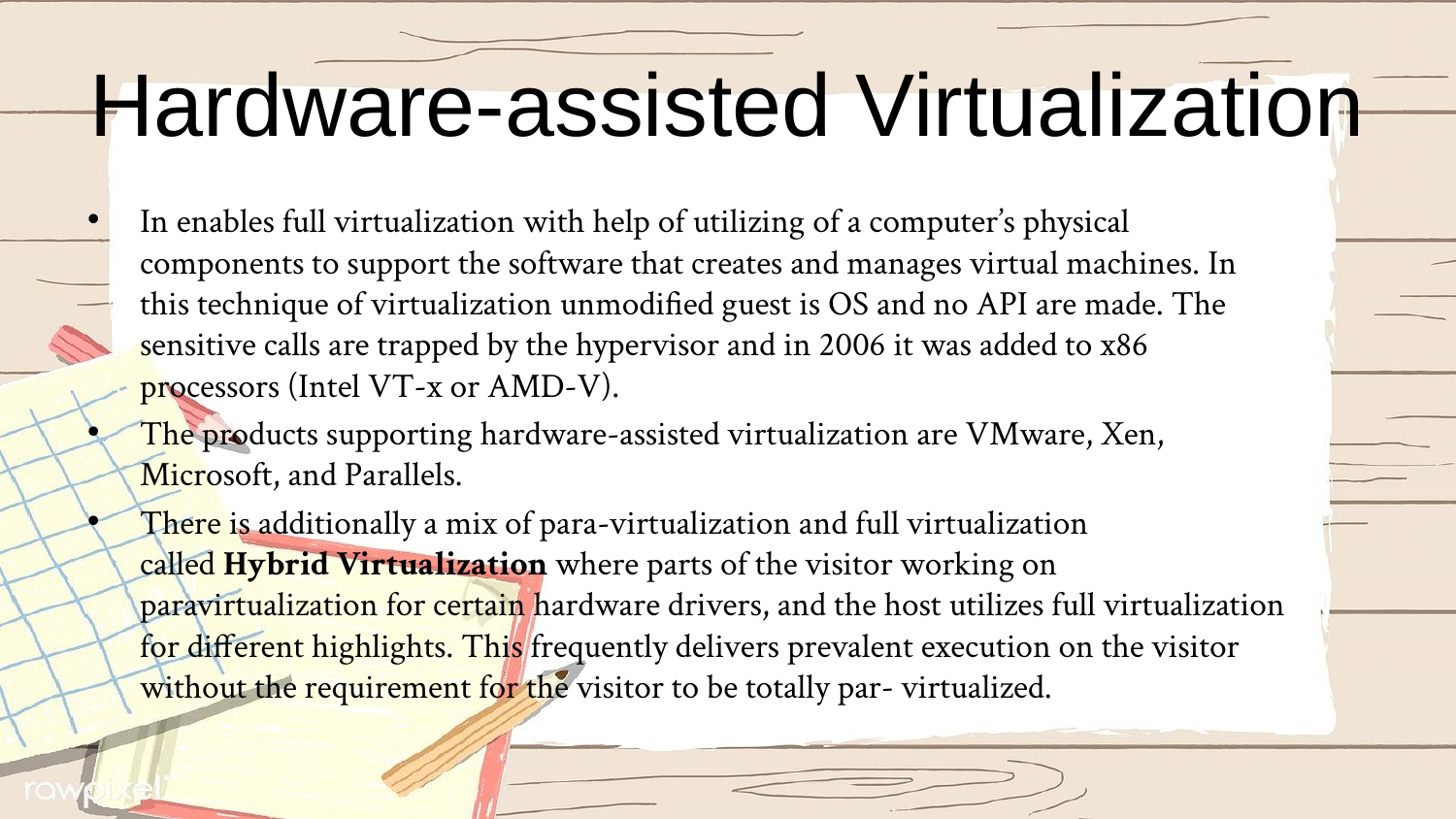

# Hardware-assisted Virtualization
In enables full virtualization with help of utilizing of a computer’s physical components to support the software that creates and manages virtual machines. In this technique of virtualization unmodified guest is OS and no API are made. The sensitive calls are trapped by the hypervisor and in 2006 it was added to x86 processors (Intel VT-x or AMD-V).
The products supporting hardware-assisted virtualization are VMware, Xen, Microsoft, and Parallels.
There is additionally a mix of para-virtualization and full virtualization called Hybrid Virtualization where parts of the visitor working on paravirtualization for certain hardware drivers, and the host utilizes full virtualization for different highlights. This frequently delivers prevalent execution on the visitor without the requirement for the visitor to be totally par- virtualized.